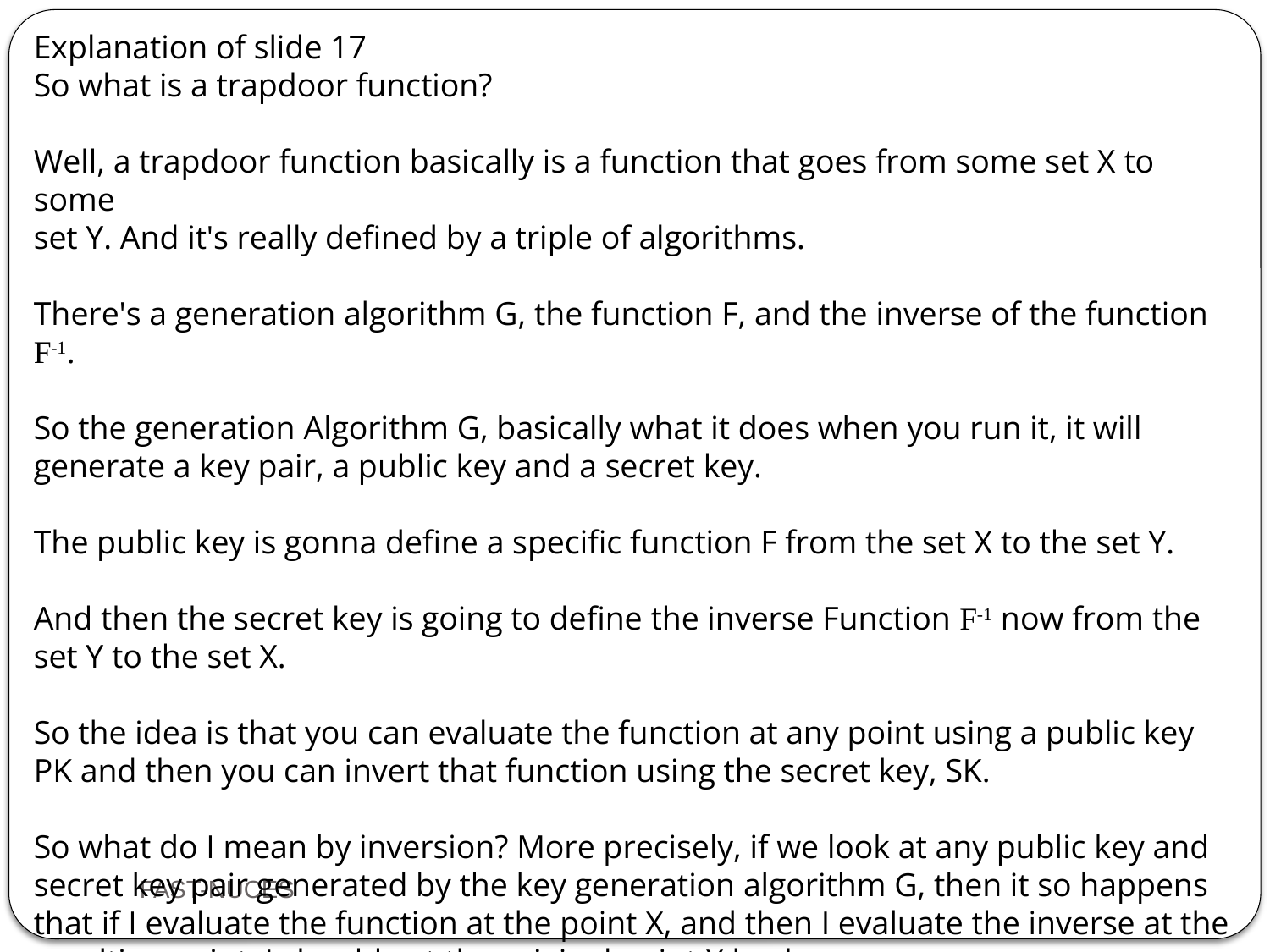

Explanation of slide 17
So what is a trapdoor function?

Well, a trapdoor function basically is a function that goes from some set X to some
set Y. And it's really defined by a triple of algorithms.

There's a generation algorithm G, the function F, and the inverse of the function F-1.

So the generation Algorithm G, basically what it does when you run it, it will generate a key pair, a public key and a secret key.

The public key is gonna define a specific function F from the set X to the set Y.

And then the secret key is going to define the inverse Function F-1 now from the set Y to the set X.

So the idea is that you can evaluate the function at any point using a public key PK and then you can invert that function using the secret key, SK.

So what do I mean by inversion? More precisely, if we look at any public key and secret key pair generated by the key generation algorithm G, then it so happens that if I evaluate the function at the point X, and then I evaluate the inverse at the resulting point, I should get the original point X back.

FAST-NUCES